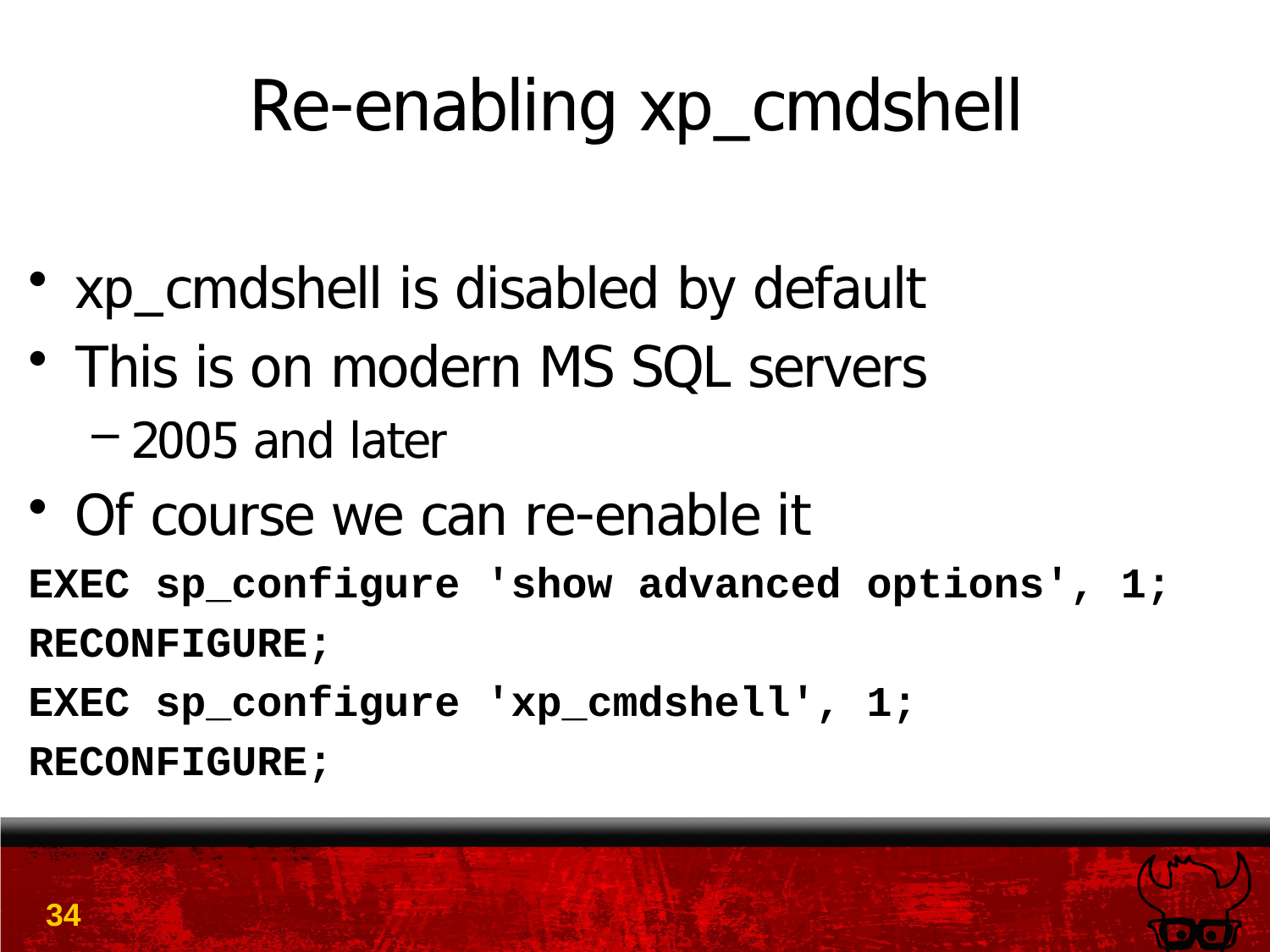

# Re-enabling xp_cmdshell
xp_cmdshell is disabled by default
This is on modern MS SQL servers
2005 and later
Of course we can re-enable it
EXEC sp_configure 'show advanced options', 1;
RECONFIGURE;
EXEC sp_configure 'xp_cmdshell', 1;
RECONFIGURE;